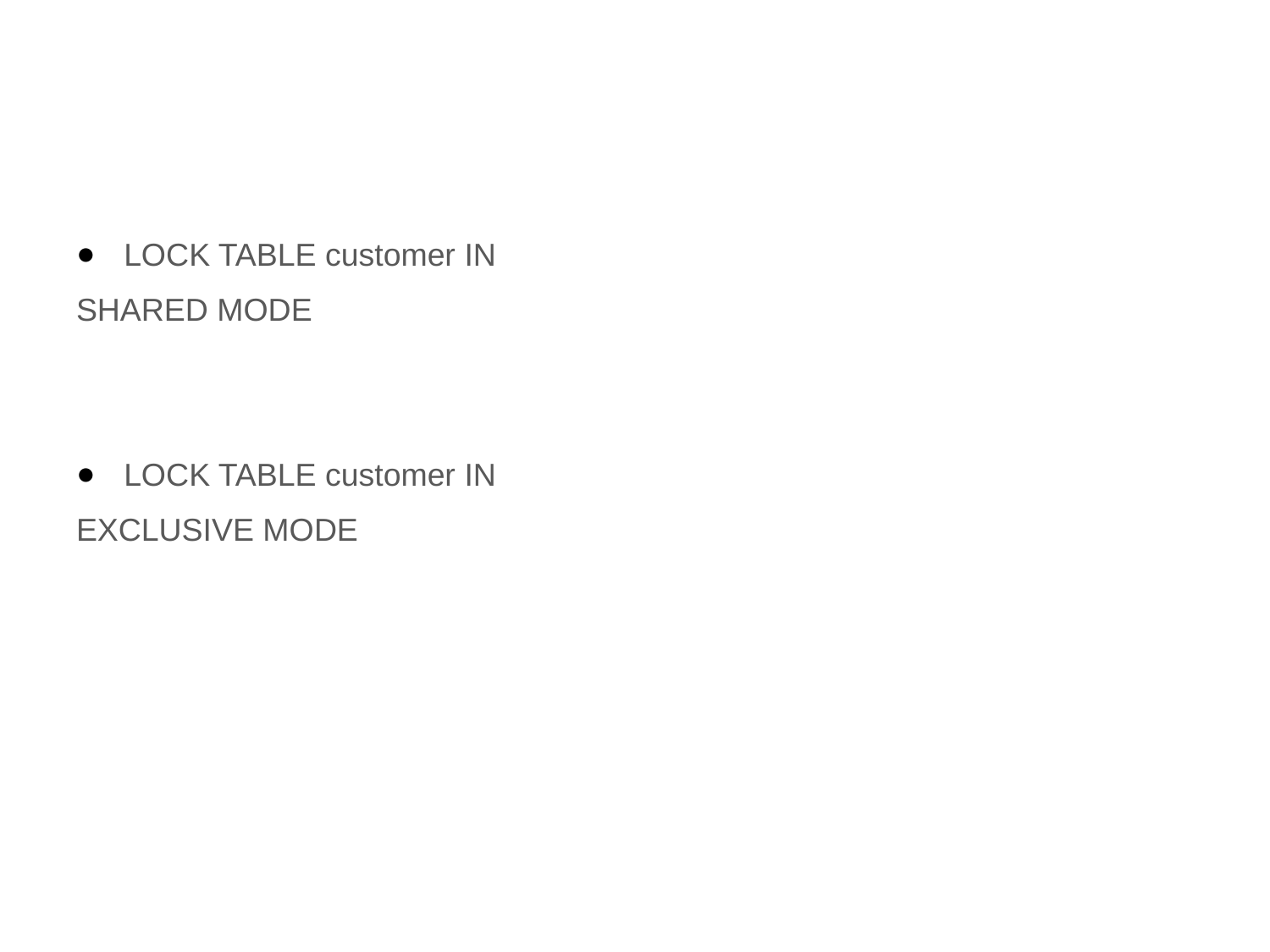

#
LOCK TABLE customer IN
SHARED MODE

LOCK TABLE customer IN
EXCLUSIVE MODE